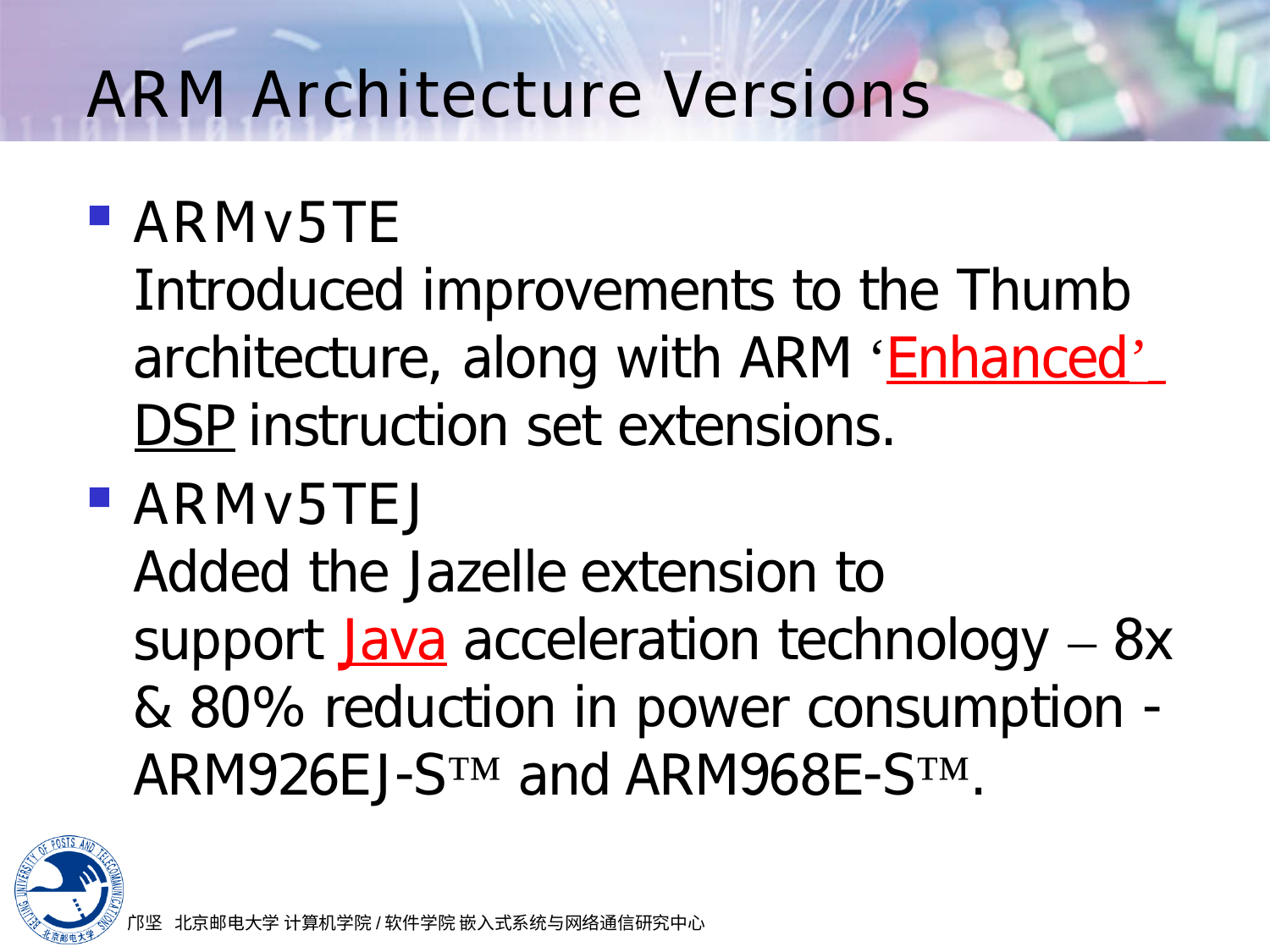

# ARM Architecture Versions
ARMv5TE
Introduced improvements to the Thumb architecture, along with ARM ‘Enhanced’ DSP instruction set extensions.
ARMv5TEJ
Added the Jazelle extension to support Java acceleration technology – 8x & 80% reduction in power consumption -  ARM926EJ-S™ and ARM968E-S™.